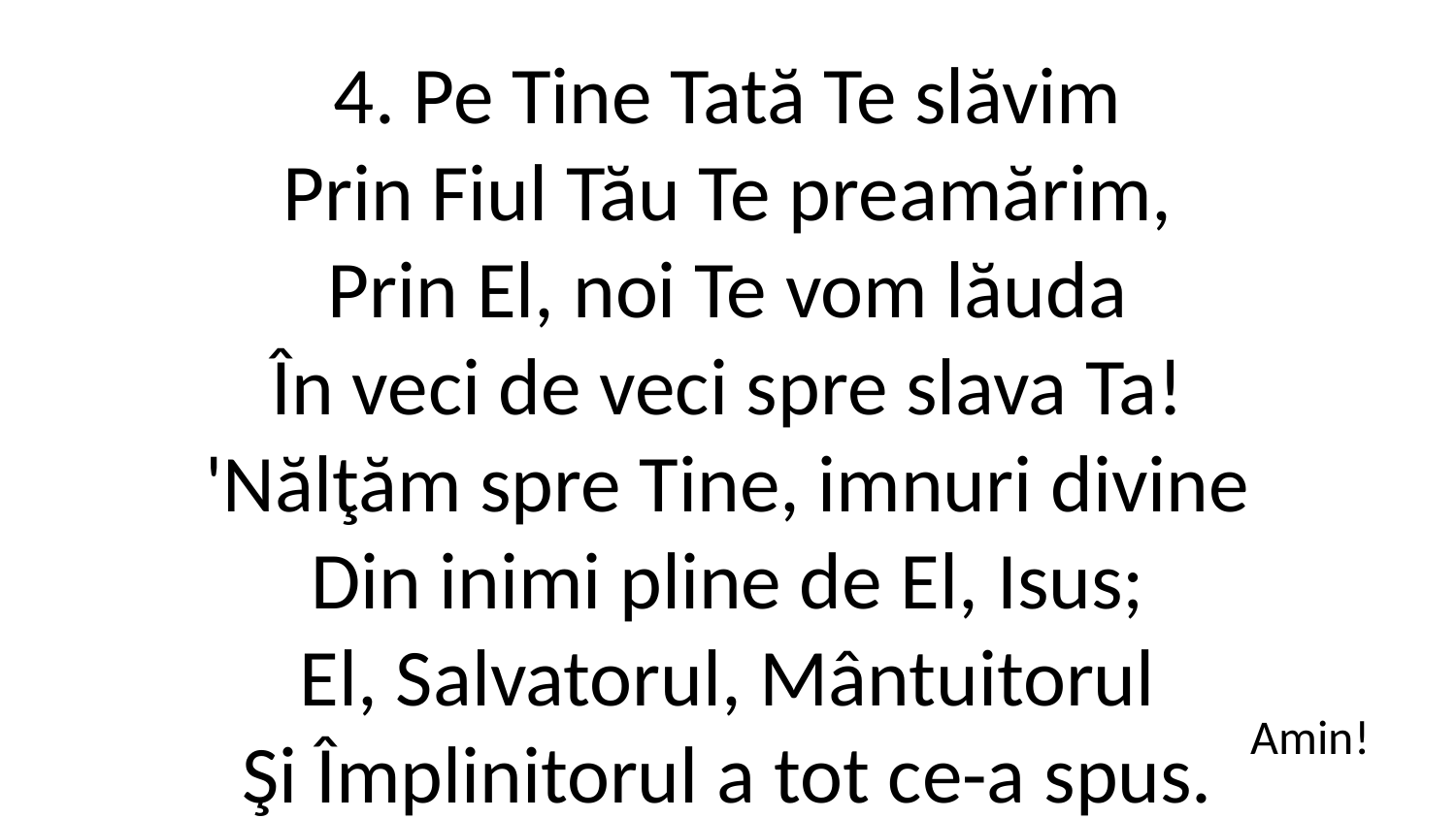

4. Pe Tine Tată Te slăvim
Prin Fiul Tău Te preamărim,
Prin El, noi Te vom lăuda
În veci de veci spre slava Ta!
'Nălţăm spre Tine, imnuri divine
Din inimi pline de El, Isus;
El, Salvatorul, Mântuitorul
Şi Împlinitorul a tot ce-a spus.

Amin!